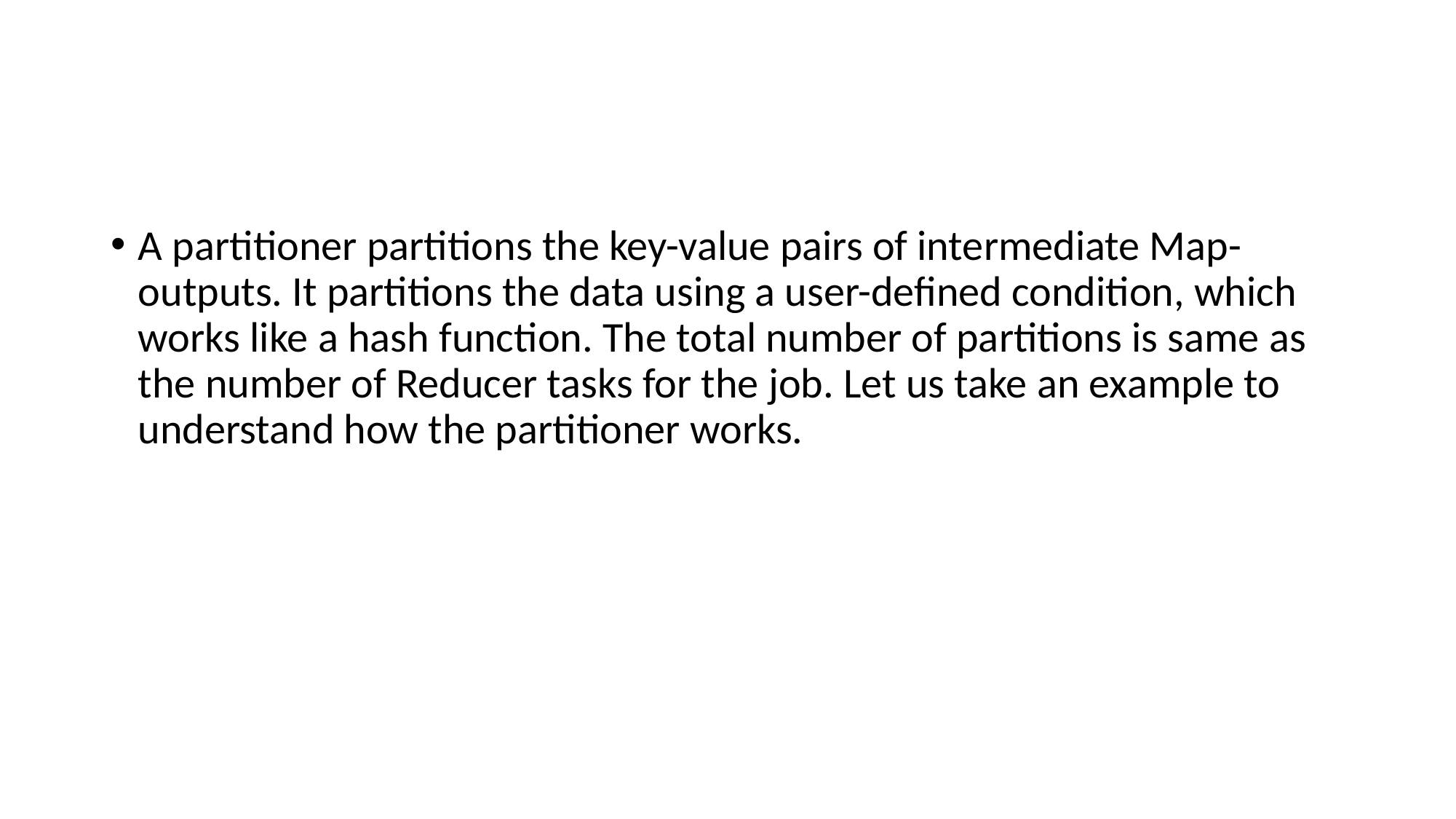

#
A partitioner partitions the key-value pairs of intermediate Map-outputs. It partitions the data using a user-defined condition, which works like a hash function. The total number of partitions is same as the number of Reducer tasks for the job. Let us take an example to understand how the partitioner works.